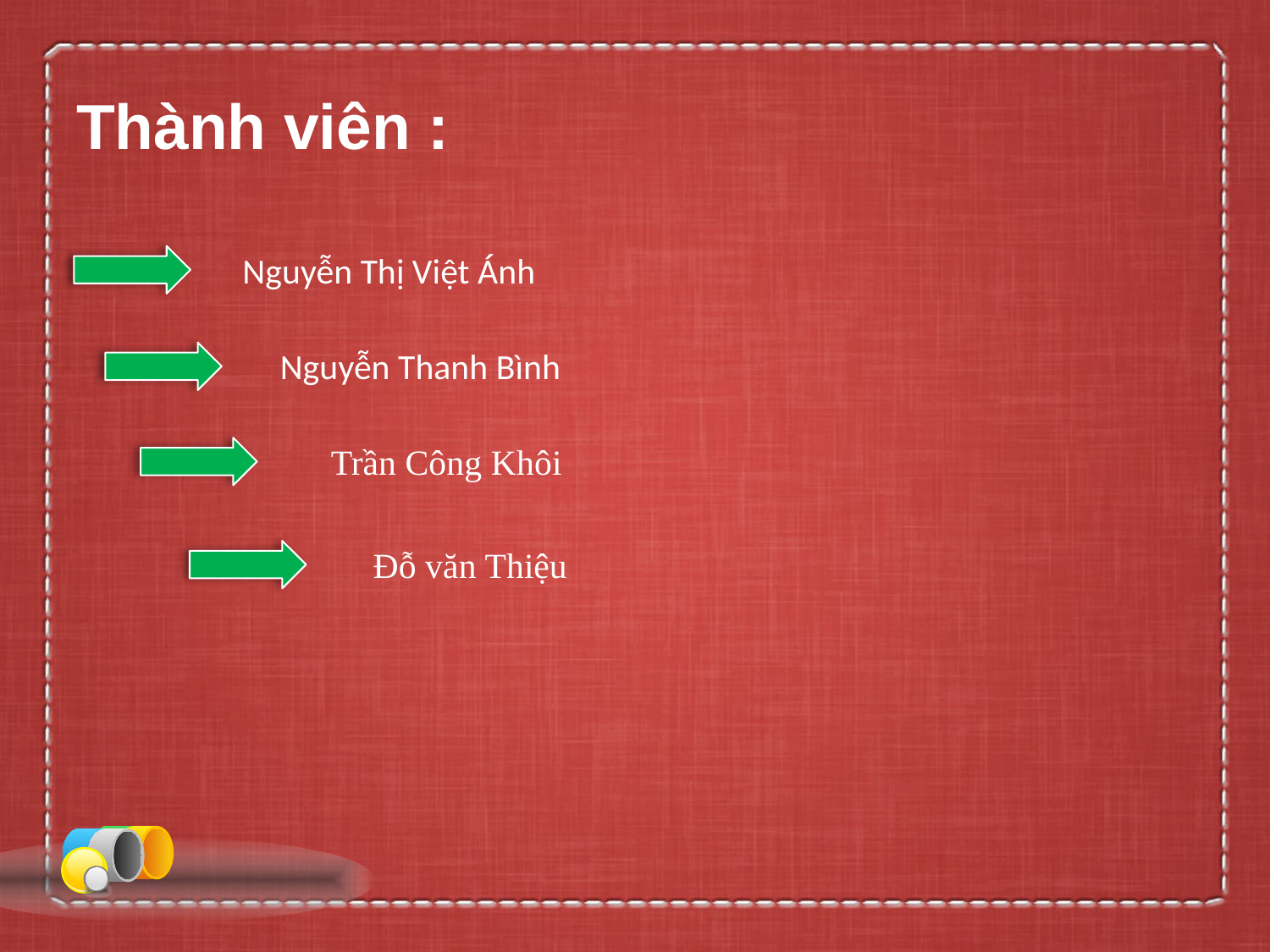

# Thành viên :
Nguyễn Thị Việt Ánh

Nguyễn Thanh Bình

Trần Công Khôi

Đỗ văn Thiệu